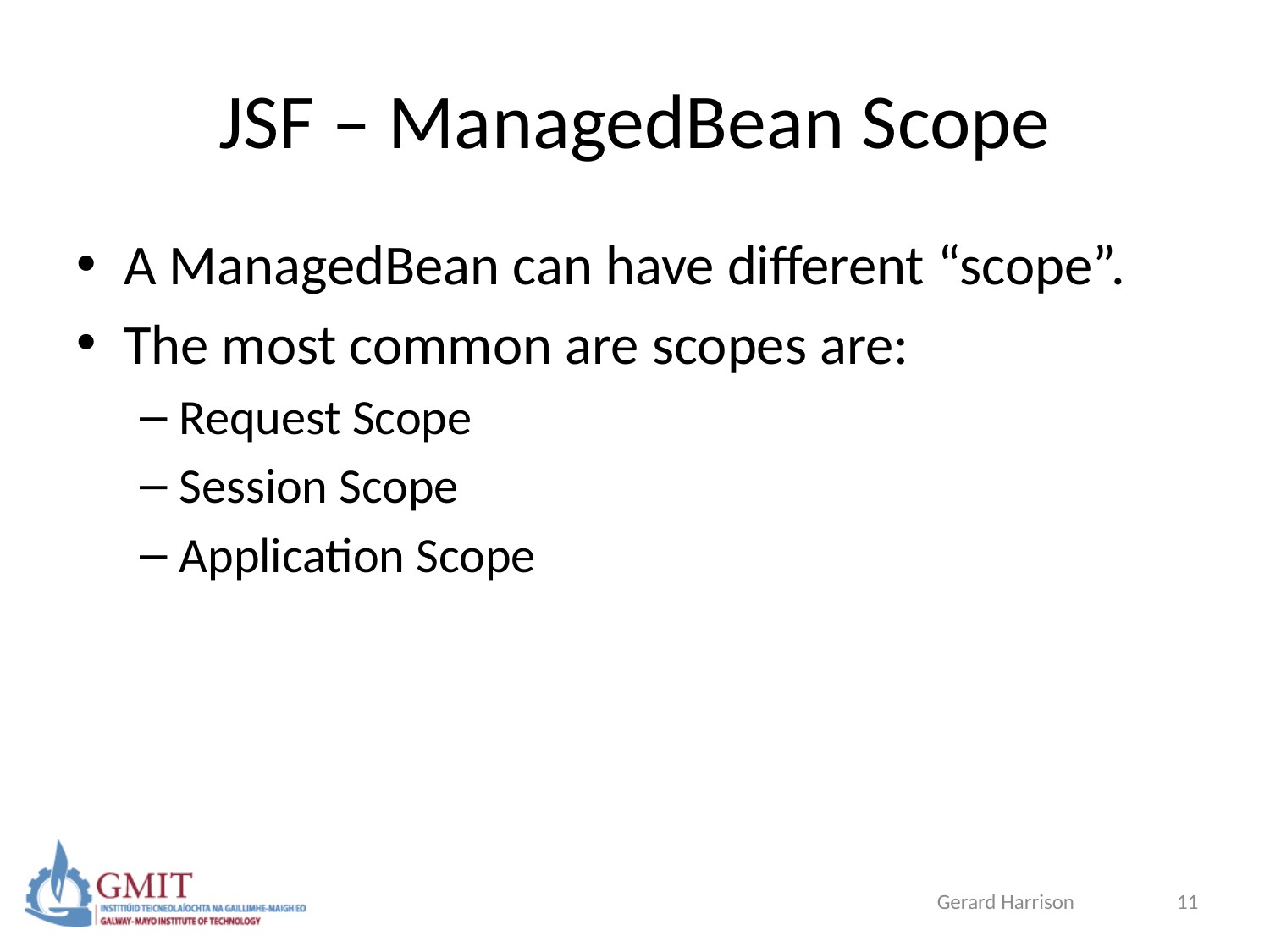

# JSF – ManagedBean Scope
A ManagedBean can have different “scope”.
The most common are scopes are:
Request Scope
Session Scope
Application Scope

Gerard Harrison
11